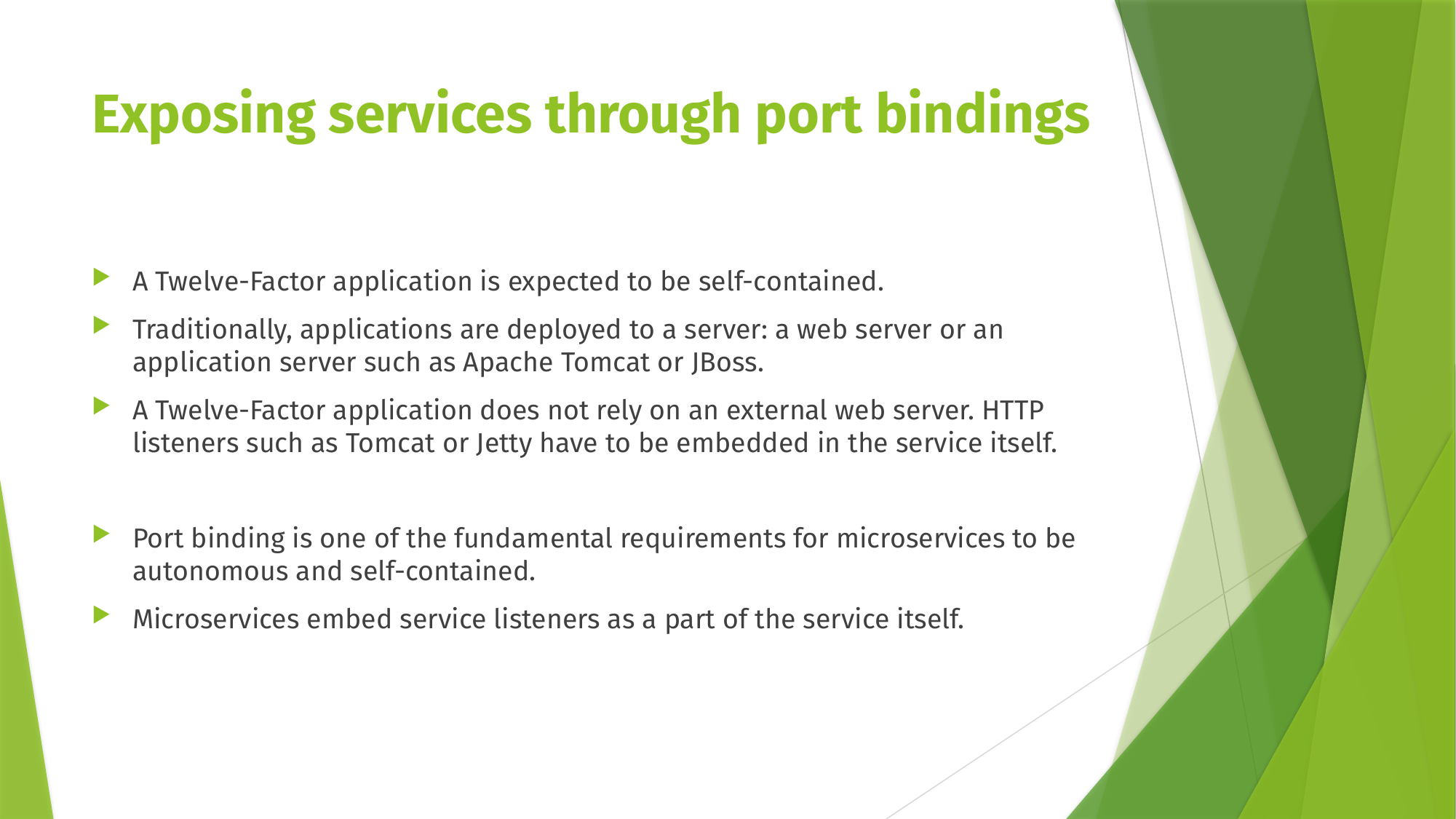

# Exposing services through port bindings
A Twelve-Factor application is expected to be self-contained.
Traditionally, applications are deployed to a server: a web server or an application server such as Apache Tomcat or JBoss.
A Twelve-Factor application does not rely on an external web server. HTTP listeners such as Tomcat or Jetty have to be embedded in the service itself.

Port binding is one of the fundamental requirements for microservices to be autonomous and self-contained.
Microservices embed service listeners as a part of the service itself.